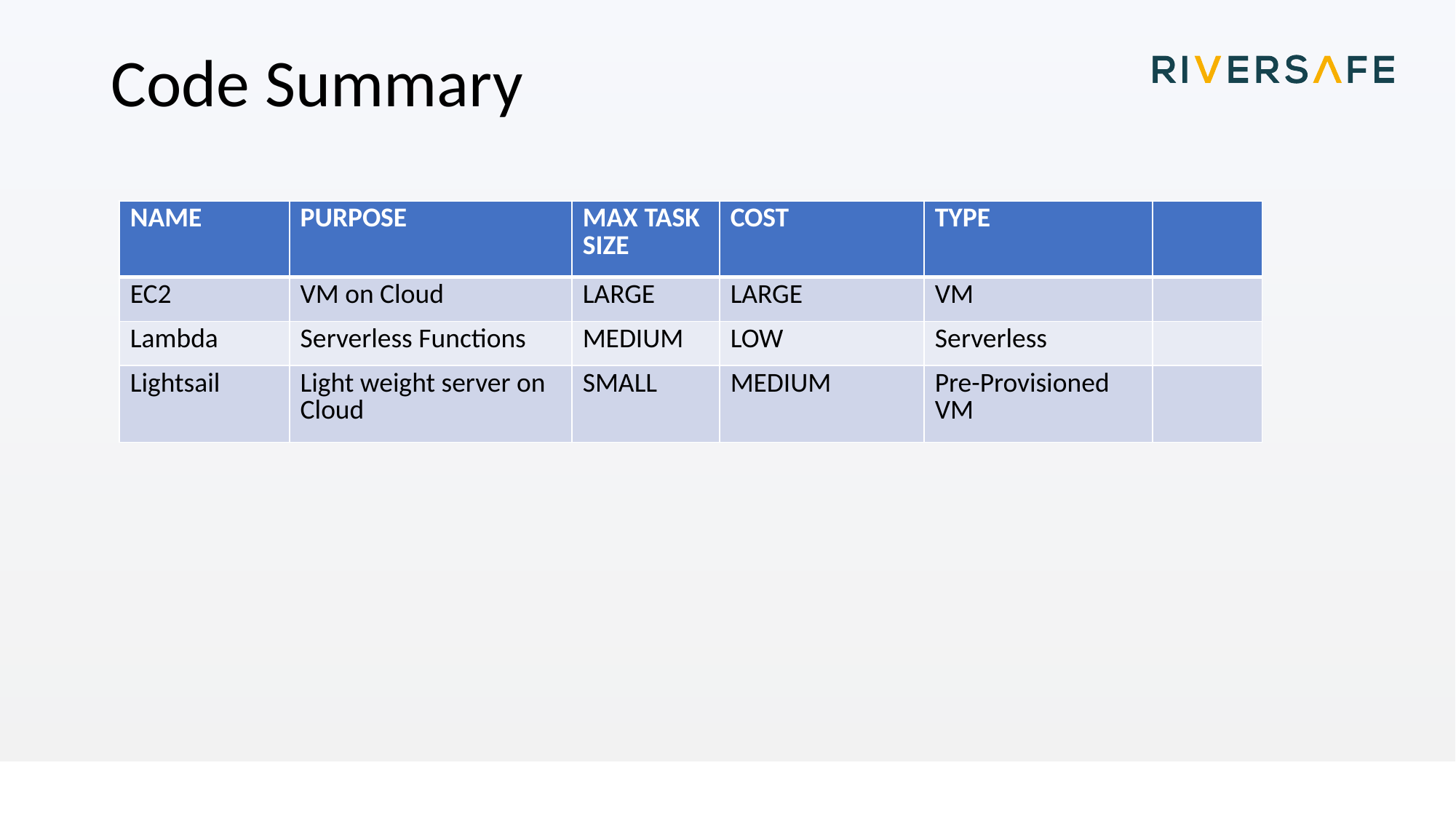

# Code Summary

| NAME | PURPOSE | MAX TASK SIZE | COST | TYPE |  |
| --- | --- | --- | --- | --- | --- |
| EC2 | VM on Cloud | LARGE | LARGE | VM |  |
| Lambda | Serverless Functions | MEDIUM | LOW | Serverless |  |
| Lightsail | Light weight server on Cloud | SMALL | MEDIUM | Pre-Provisioned VM |  |